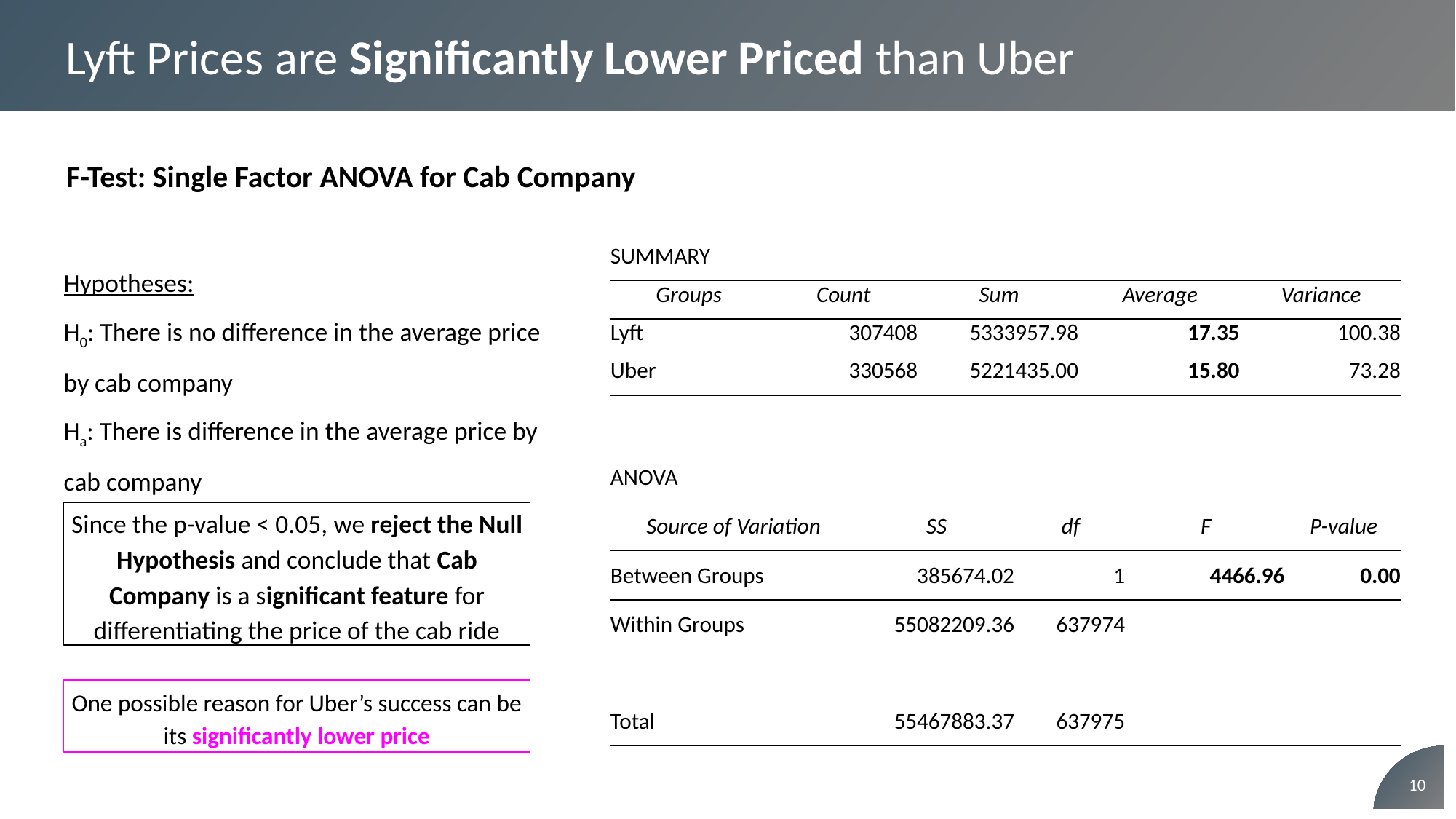

Lyft Prices are Significantly Lower Priced than Uber
F-Test: Single Factor ANOVA for Cab Company
| SUMMARY |  |  |  |  |
| --- | --- | --- | --- | --- |
| Groups | Count | Sum | Average | Variance |
| Lyft | 307408 | 5333957.98 | 17.35 | 100.38 |
| Uber | 330568 | 5221435.00 | 15.80 | 73.28 |
Hypotheses:
H0: There is no difference in the average price
by cab company
Ha: There is difference in the average price by cab company
| ANOVA |  |  |  |  |
| --- | --- | --- | --- | --- |
| Source of Variation | SS | df | F | P-value |
| Between Groups | 385674.02 | 1 | 4466.96 | 0.00 |
| Within Groups | 55082209.36 | 637974 |  |  |
|  |  |  |  |  |
| Total | 55467883.37 | 637975 |  |  |
Since the p-value < 0.05, we reject the Null Hypothesis and conclude that Cab Company is a significant feature for differentiating the price of the cab ride
One possible reason for Uber’s success can be its significantly lower price

10
10